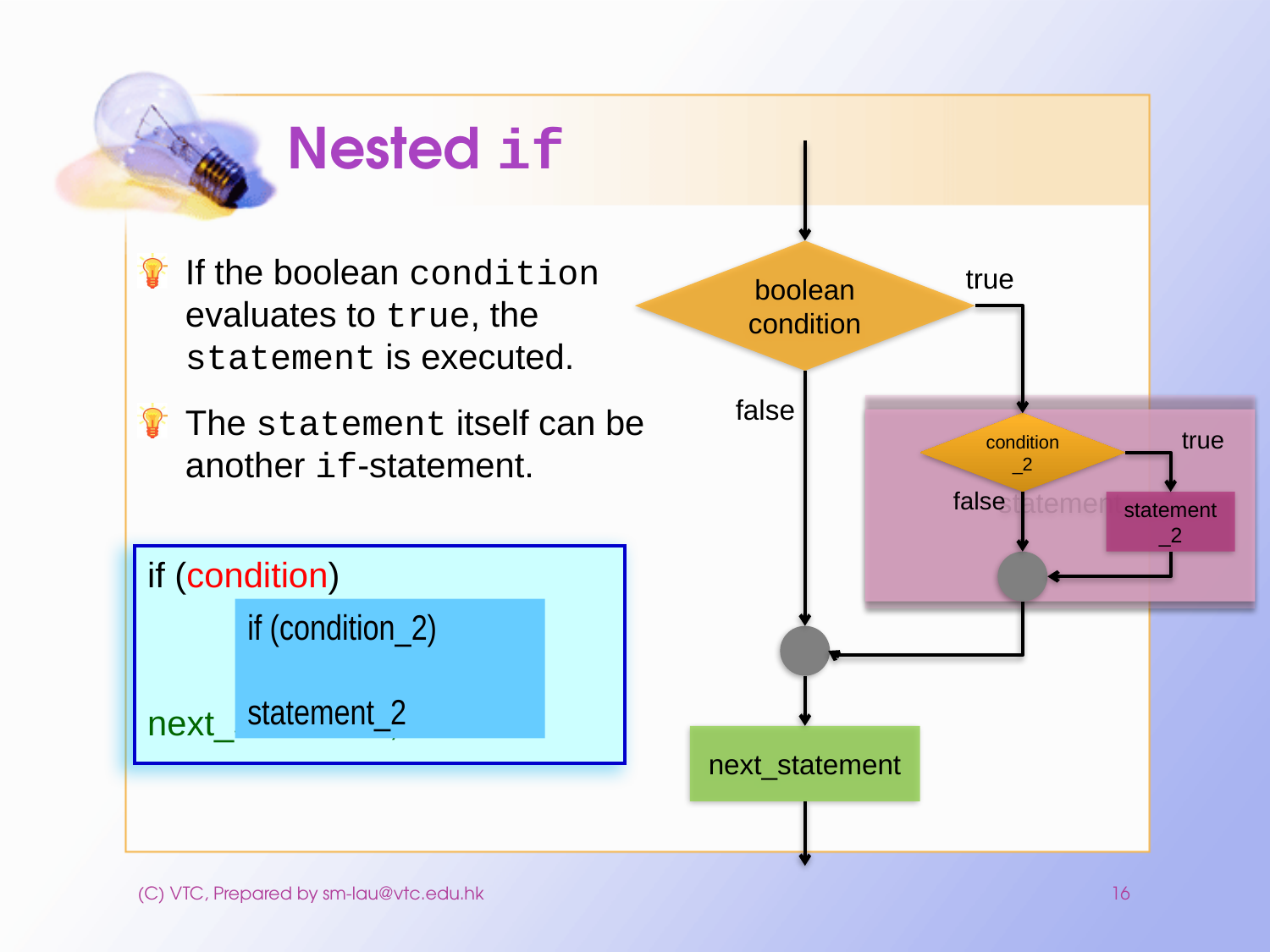

# Nested if
boolean condition
If the boolean condition evaluates to true, the statement is executed.
true
false
The statement itself can be another if-statement.
statement

condition_2
true
false
statement_2
if (condition)
	statement;
next_statement;

if (condition_2)
	statement_2

next_statement
(C) VTC, Prepared by sm-lau@vtc.edu.hk
16